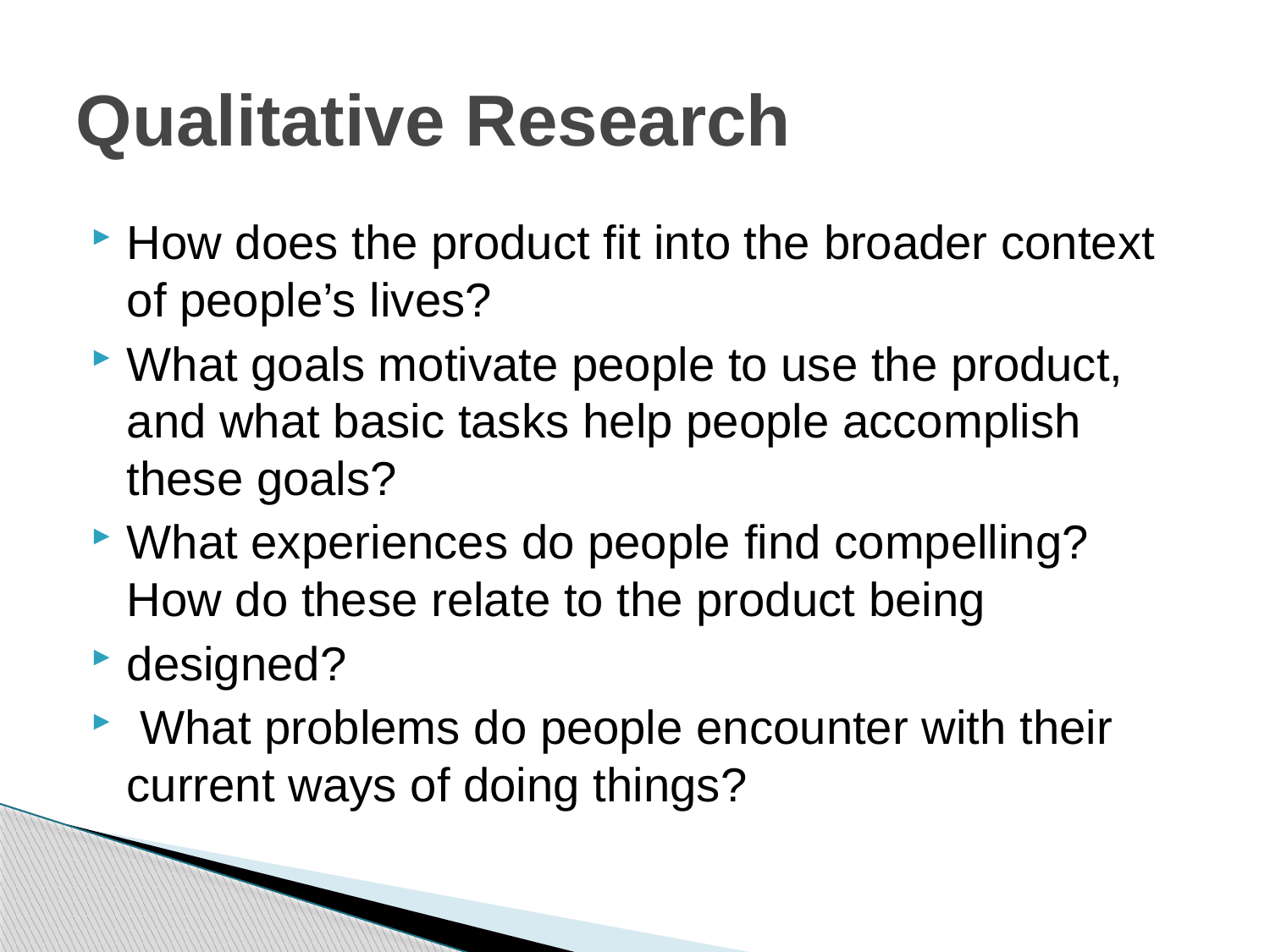

# Qualitative Research
How does the product fit into the broader context of people’s lives?
What goals motivate people to use the product, and what basic tasks help people accomplish these goals?
What experiences do people find compelling? How do these relate to the product being
designed?
 What problems do people encounter with their current ways of doing things?